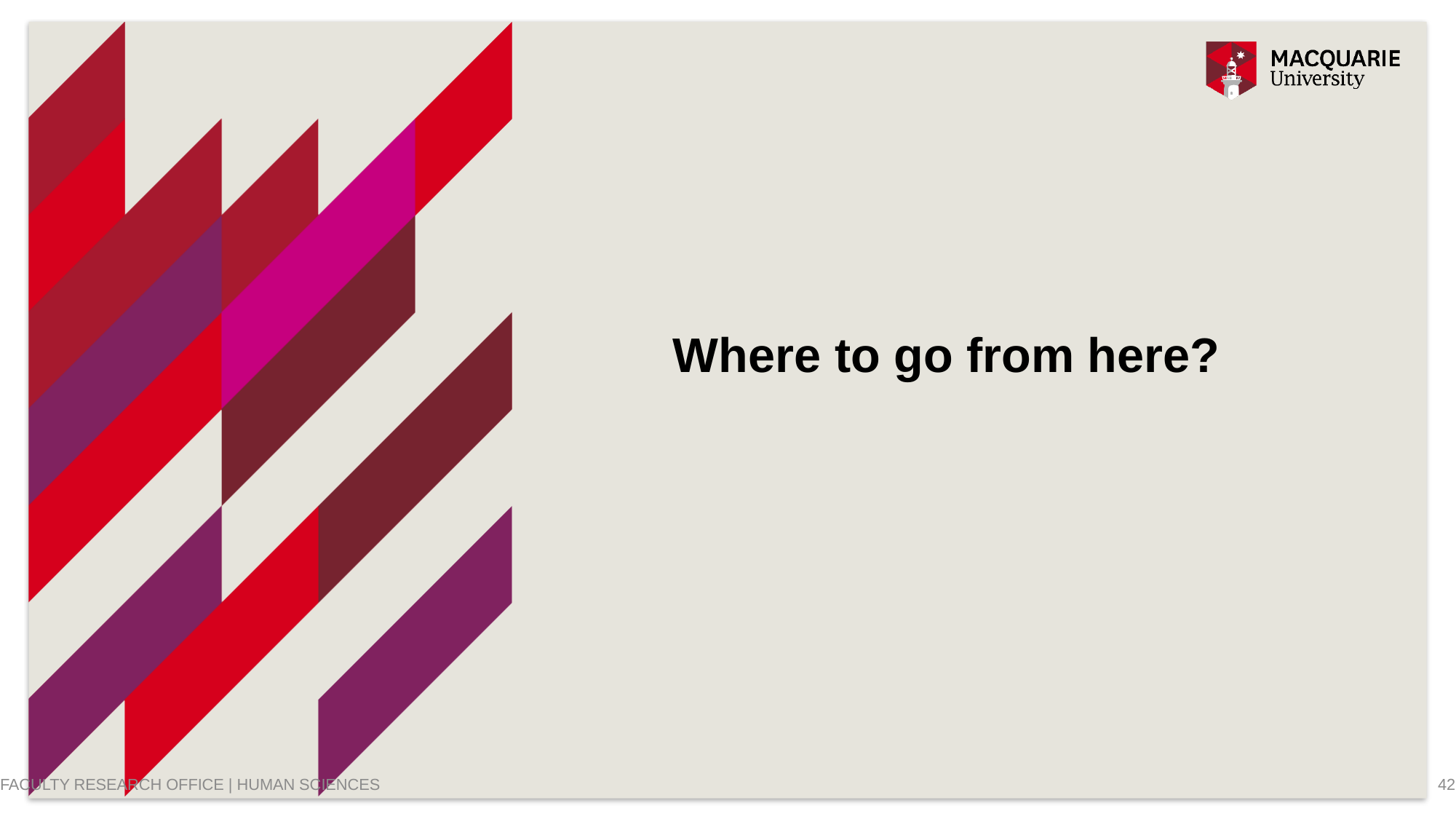

# Where to go from here?

FACULTY RESEARCH OFFICE | HUMAN SCIENCES
42